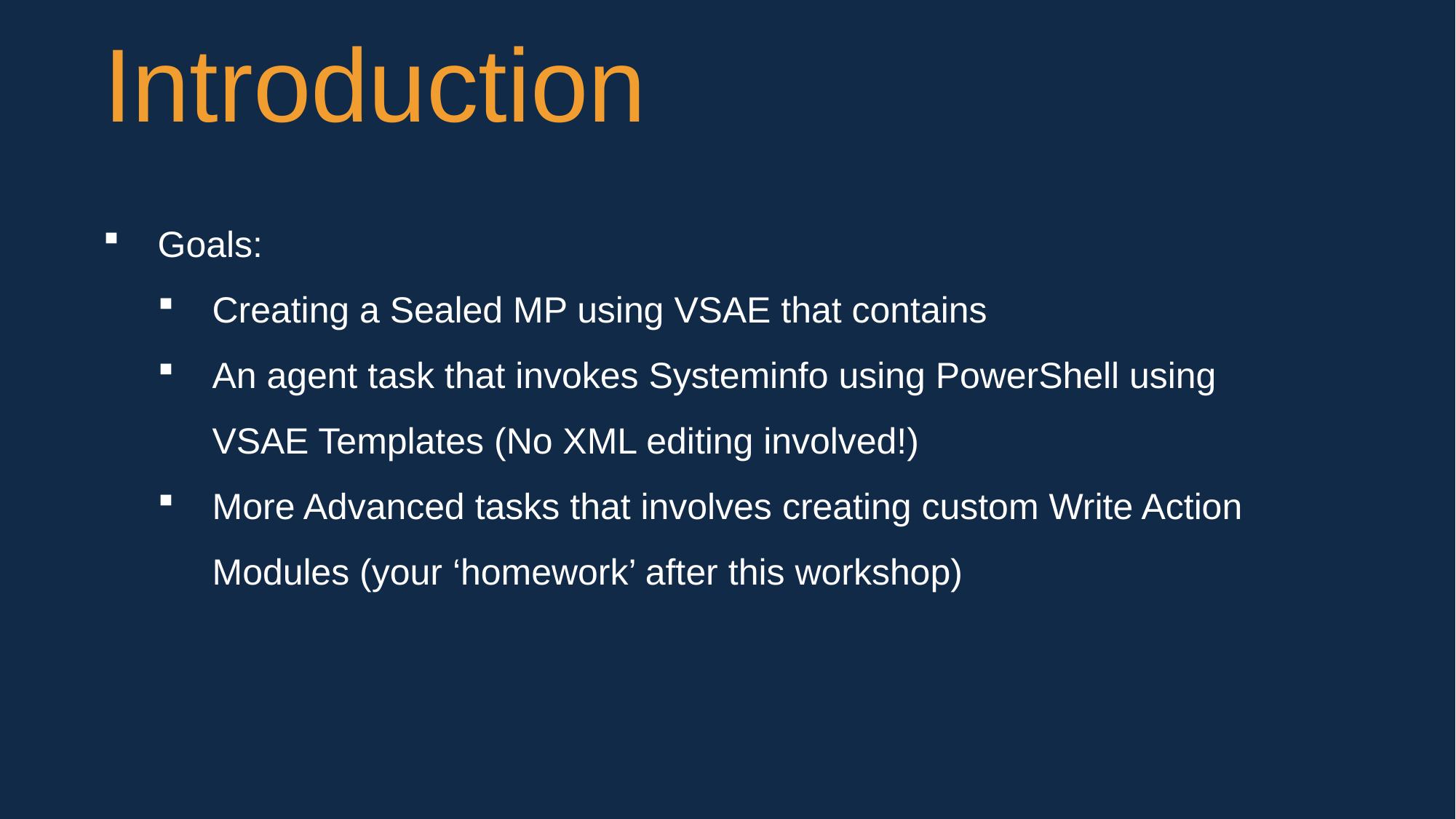

Introduction
Goals:
Creating a Sealed MP using VSAE that contains
An agent task that invokes Systeminfo using PowerShell using VSAE Templates (No XML editing involved!)
More Advanced tasks that involves creating custom Write Action Modules (your ‘homework’ after this workshop)